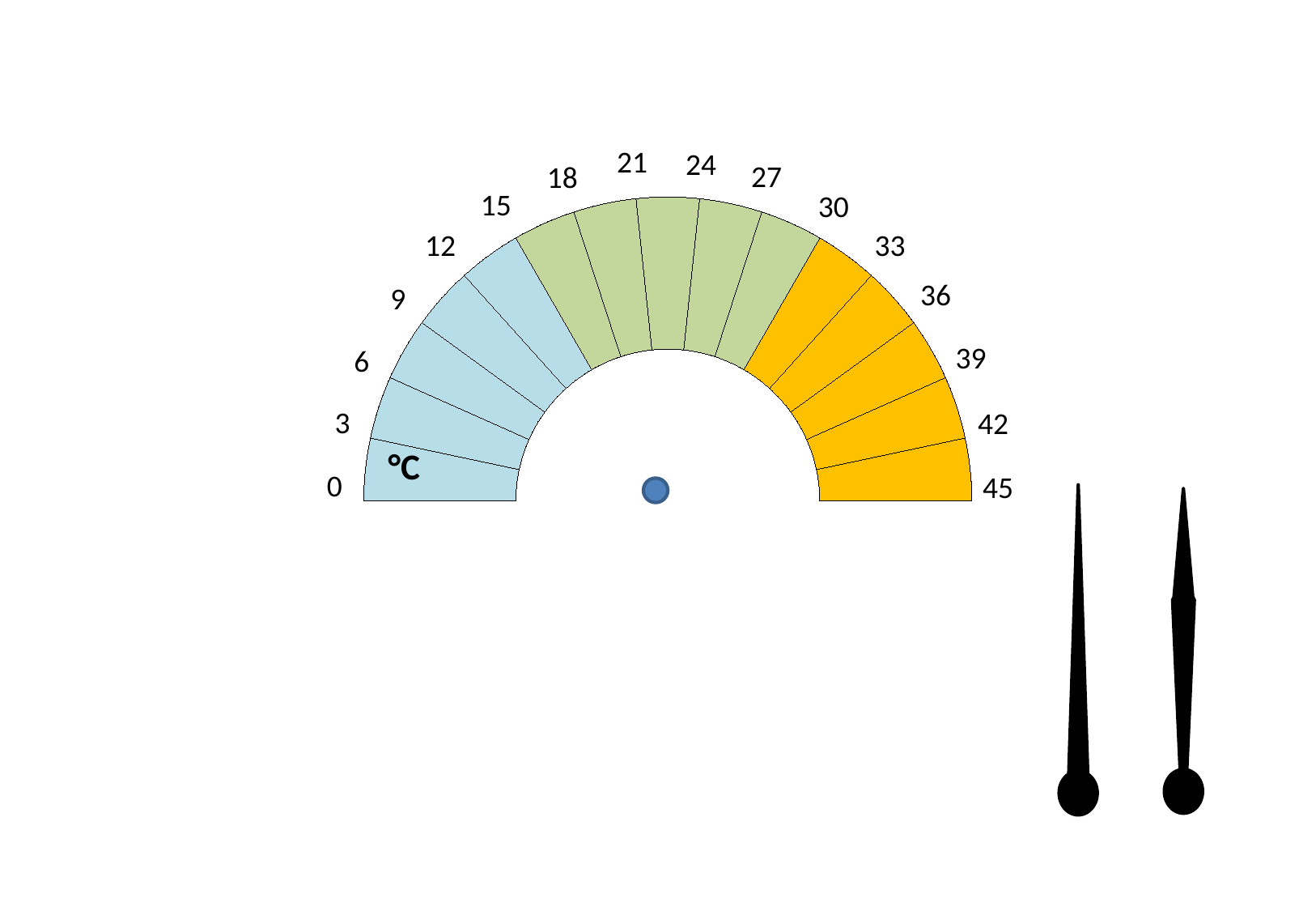

### Chart: °C

| Category | Column1 |
|---|---|
|  | 1.0 |
|  | 1.0 |
|  | 1.0 |
|  | 1.0 |
|  | 1.0 |
|  | 1.0 |
|  | 1.0 |
|  | 1.0 |
|  | 1.0 |
|  | 1.0 |
|  | 1.0 |
|  | 1.0 |
|  | 1.0 |
|  | 1.0 |
|  | 1.0 |
|  | 1.0 |
|  | 1.0 |
|  | 1.0 |
|  | 1.0 |
|  | 1.0 |
|  | 1.0 |
|  | 1.0 |
|  | 1.0 |
|  | 1.0 |
|  | 1.0 |
|  | 1.0 |
|  | 1.0 |
|  | 1.0 |
|  | 1.0 |
|  | 1.0 |
21
24
27
18
15
30
12
33
36
9
39
6
3
42
0
45